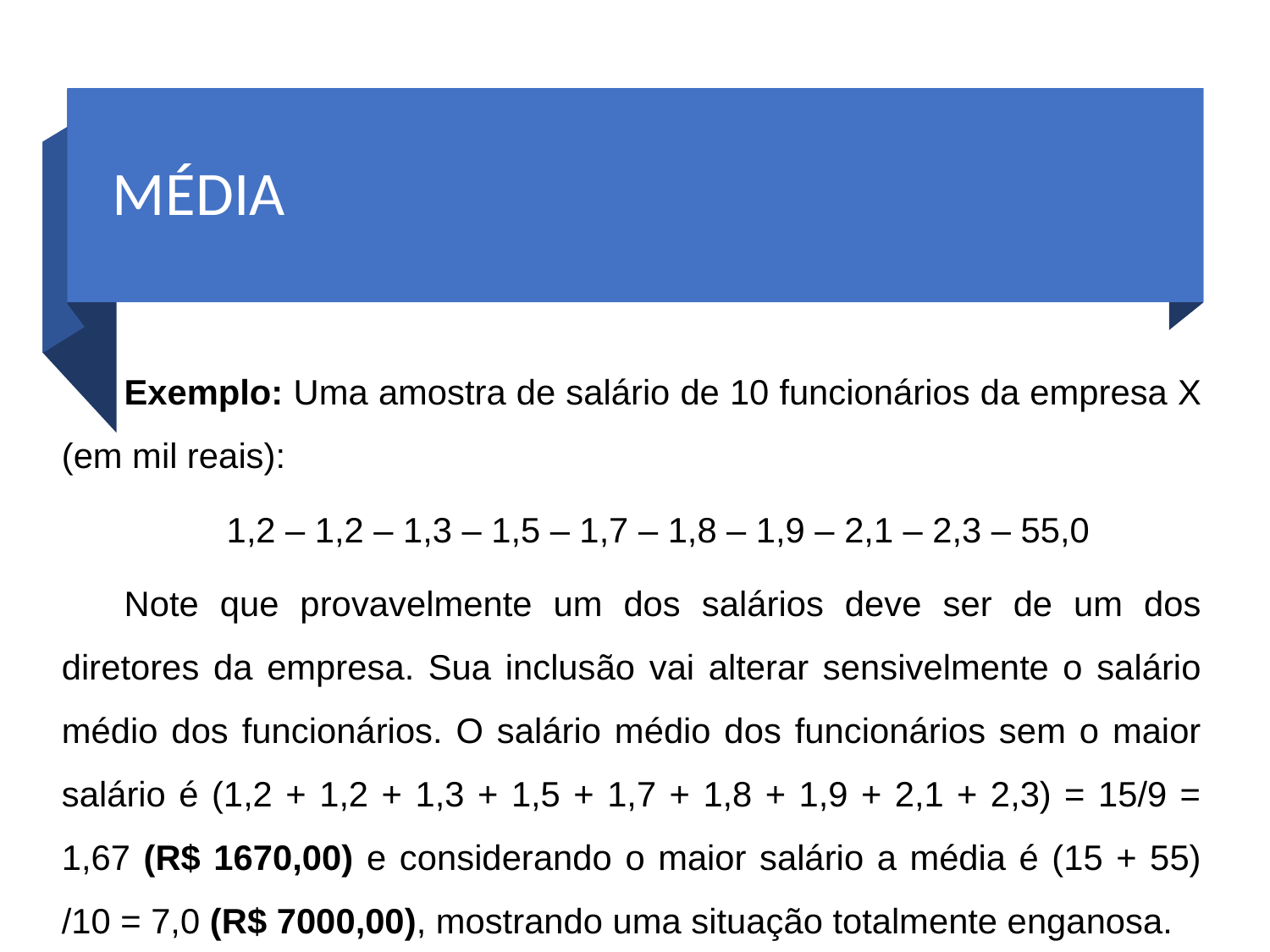

# MÉDIA

Exemplo: Uma amostra de salário de 10 funcionários da empresa X (em mil reais):
1,2 – 1,2 – 1,3 – 1,5 – 1,7 – 1,8 – 1,9 – 2,1 – 2,3 – 55,0
Note que provavelmente um dos salários deve ser de um dos diretores da empresa. Sua inclusão vai alterar sensivelmente o salário médio dos funcionários. O salário médio dos funcionários sem o maior salário é (1,2 + 1,2 + 1,3 + 1,5 + 1,7 + 1,8 + 1,9 + 2,1 + 2,3) = 15/9 = 1,67 (R$ 1670,00) e considerando o maior salário a média é (15 + 55) /10 = 7,0 (R$ 7000,00), mostrando uma situação totalmente enganosa.